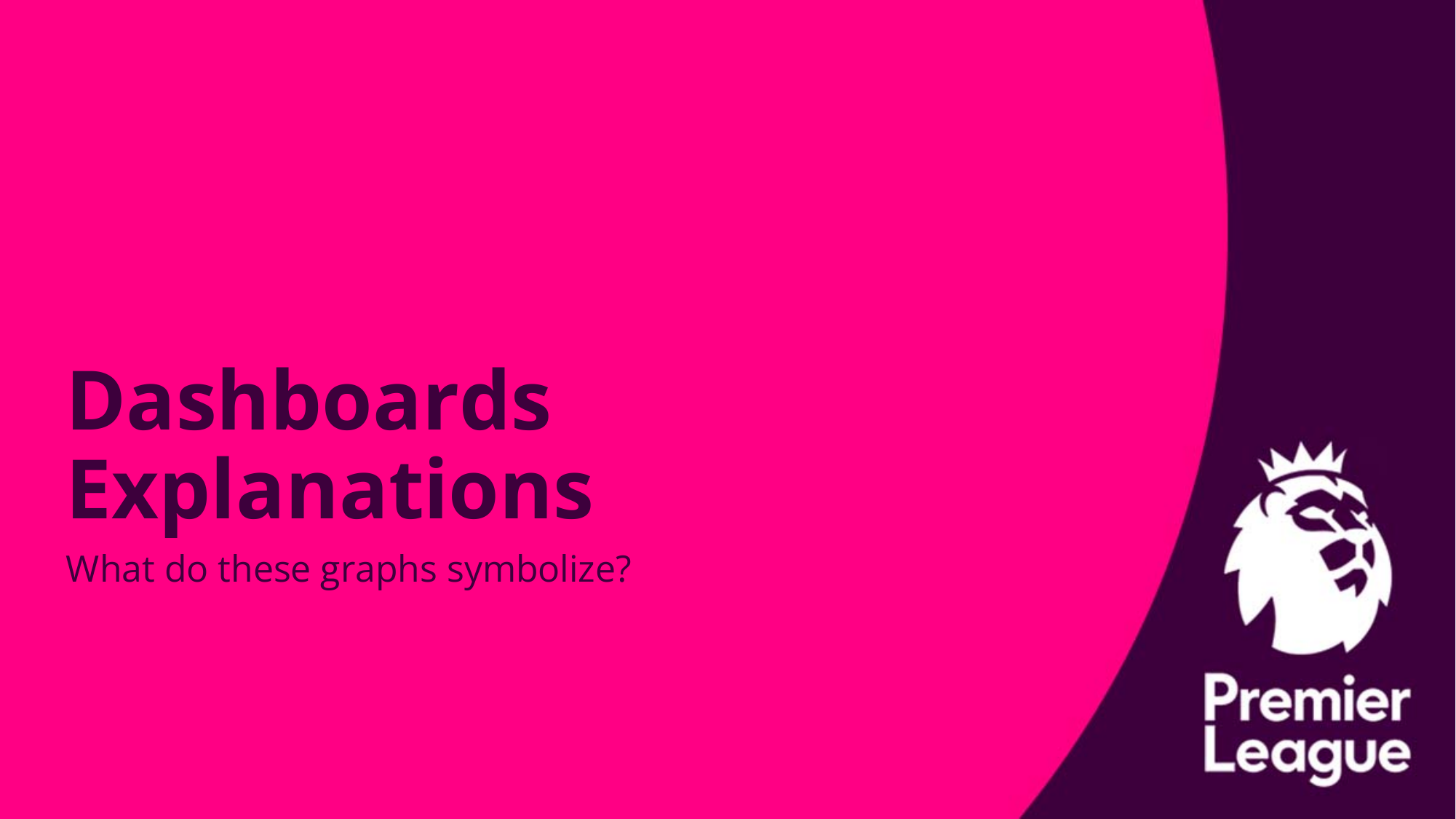

# Dashboards Explanations
What do these graphs symbolize?